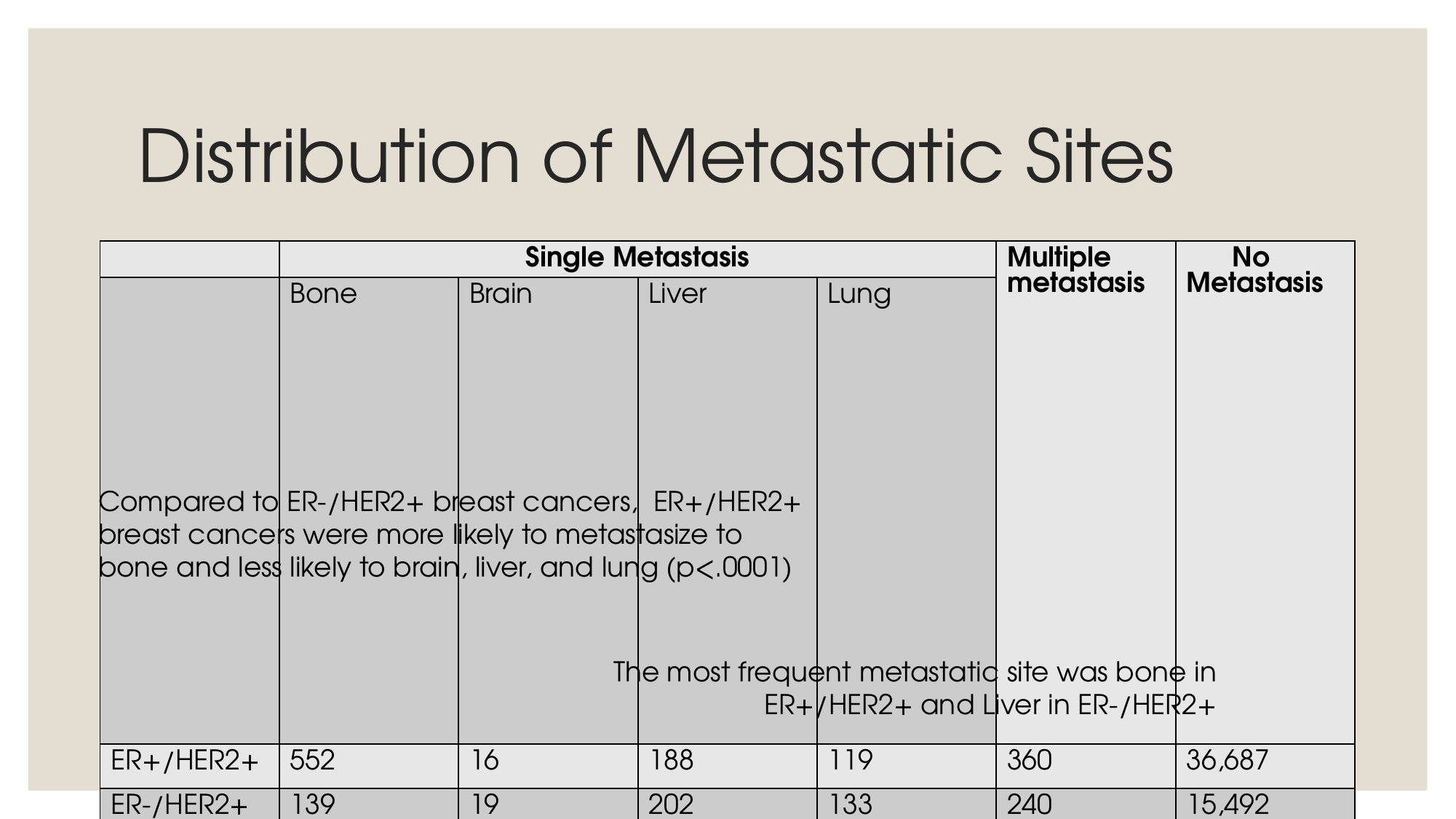

# Distribution of Metastatic Sites
|  | Single Metastasis |  |  |  | Multiple metastasis | No Metastasis |
| --- | --- | --- | --- | --- | --- | --- |
|  | Bone | Brain | Liver | Lung | Multiple metastasis |  |
| ER+/HER2+ | 552 | 16 | 188 | 119 | 360 | 36,687 |
| ER-/HER2+ | 139 | 19 | 202 | 133 | 240 | 15,492 |
Compared to ER-/HER2+ breast cancers,  ER+/HER2+ breast cancers were more likely to metastasize to bone and less likely to brain, liver, and lung (p<.0001)
The most frequent metastatic site was bone in ER+/HER2+ and Liver in ER-/HER2+